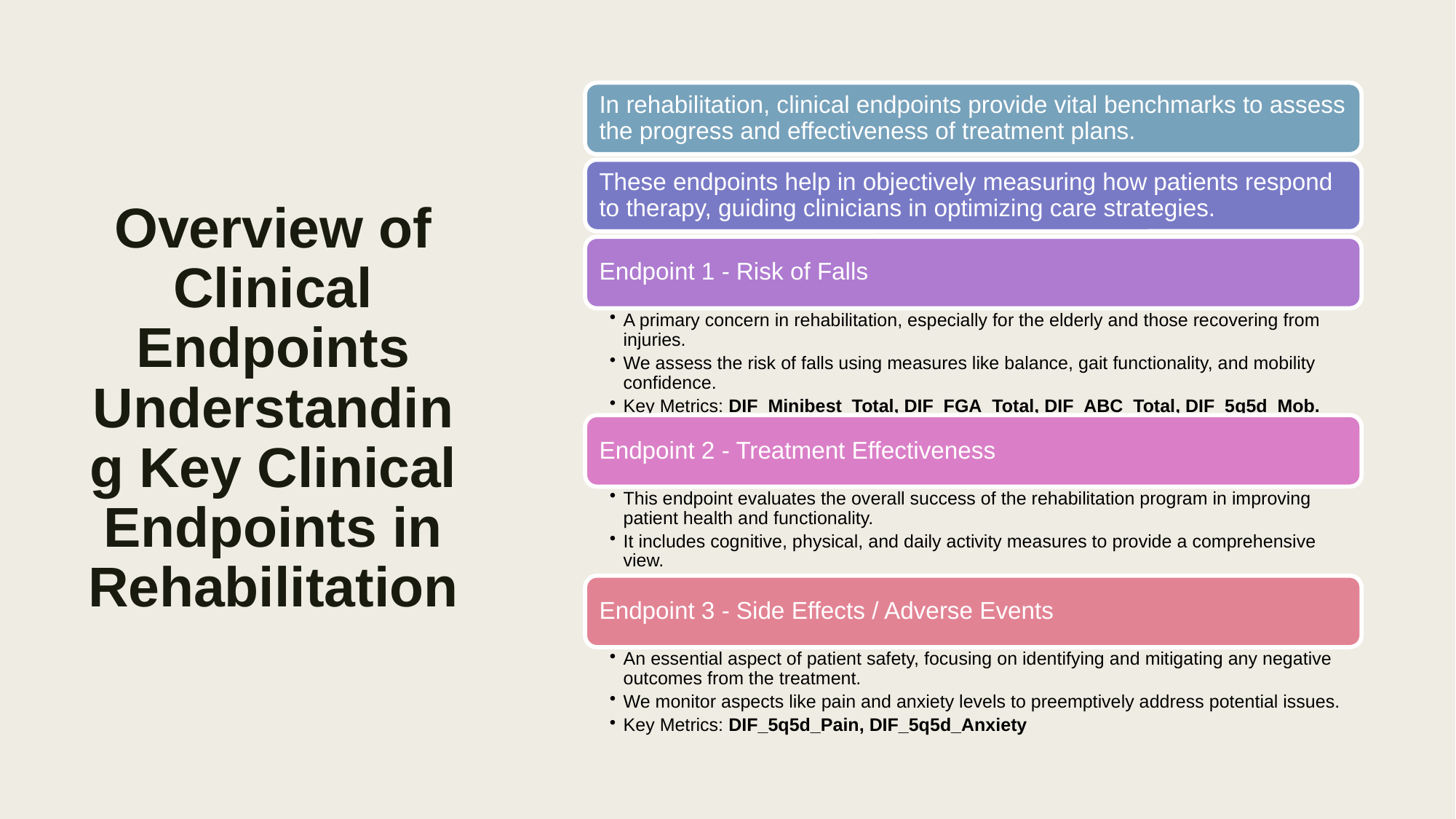

# Overview of Clinical Endpoints Understanding Key Clinical Endpoints in Rehabilitation
In rehabilitation, clinical endpoints provide vital benchmarks to assess the progress and effectiveness of treatment plans.
These endpoints help in objectively measuring how patients respond to therapy, guiding clinicians in optimizing care strategies.
Endpoint 1 - Risk of Falls
A primary concern in rehabilitation, especially for the elderly and those recovering from injuries.
We assess the risk of falls using measures like balance, gait functionality, and mobility confidence.
Key Metrics: DIF_Minibest_Total, DIF_FGA_Total, DIF_ABC_Total, DIF_5q5d_Mob.
Endpoint 2 - Treatment Effectiveness
This endpoint evaluates the overall success of the rehabilitation program in improving patient health and functionality.
It includes cognitive, physical, and daily activity measures to provide a comprehensive view.
Key Metrics: DIF_MoCA_Total, DIF_Whodas_Total, DIF_Whodas_Standardized, and more.
Endpoint 3 - Side Effects / Adverse Events
An essential aspect of patient safety, focusing on identifying and mitigating any negative outcomes from the treatment.
We monitor aspects like pain and anxiety levels to preemptively address potential issues.
Key Metrics: DIF_5q5d_Pain, DIF_5q5d_Anxiety